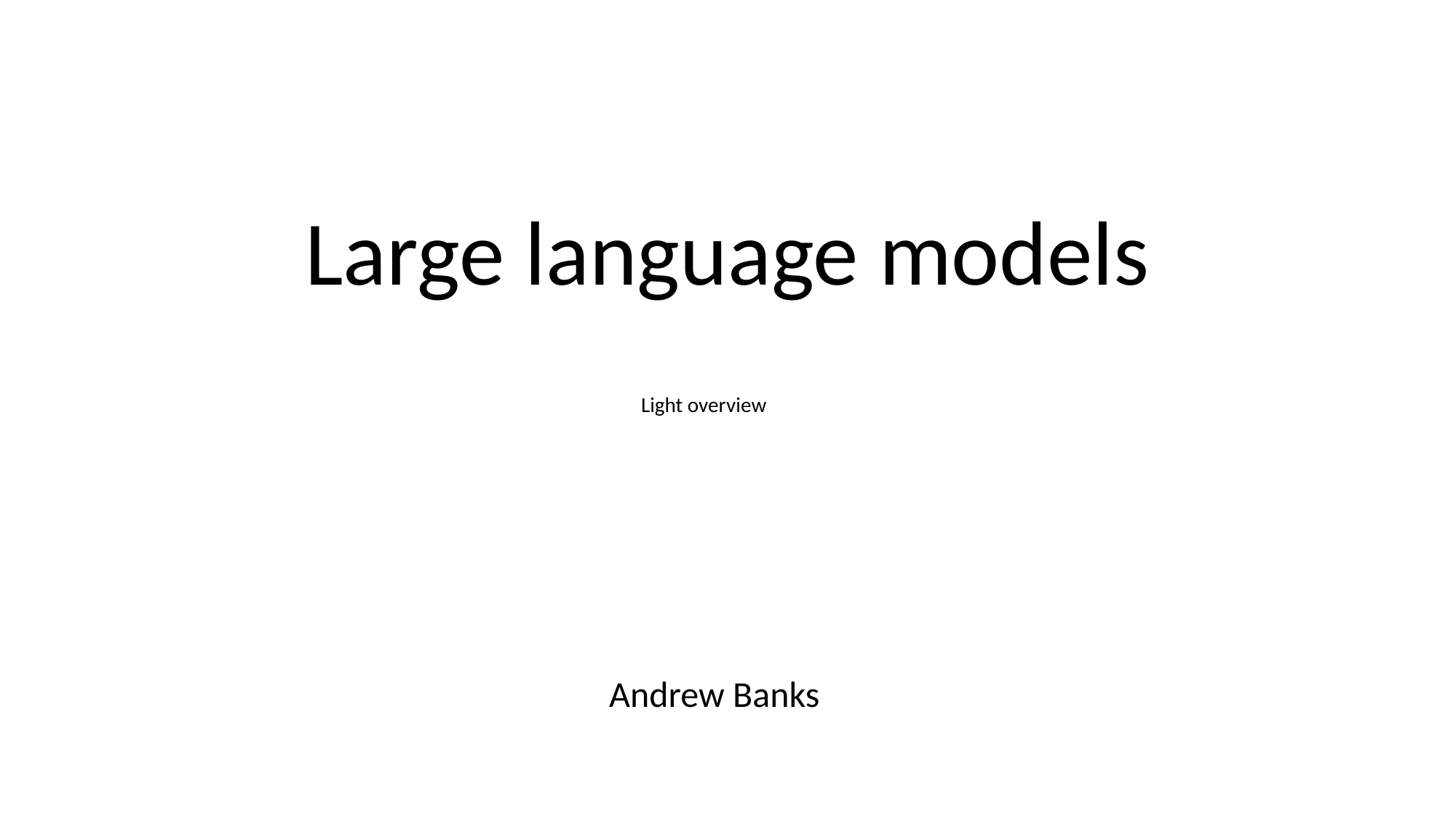

# Large language models
Light overview

Andrew Banks